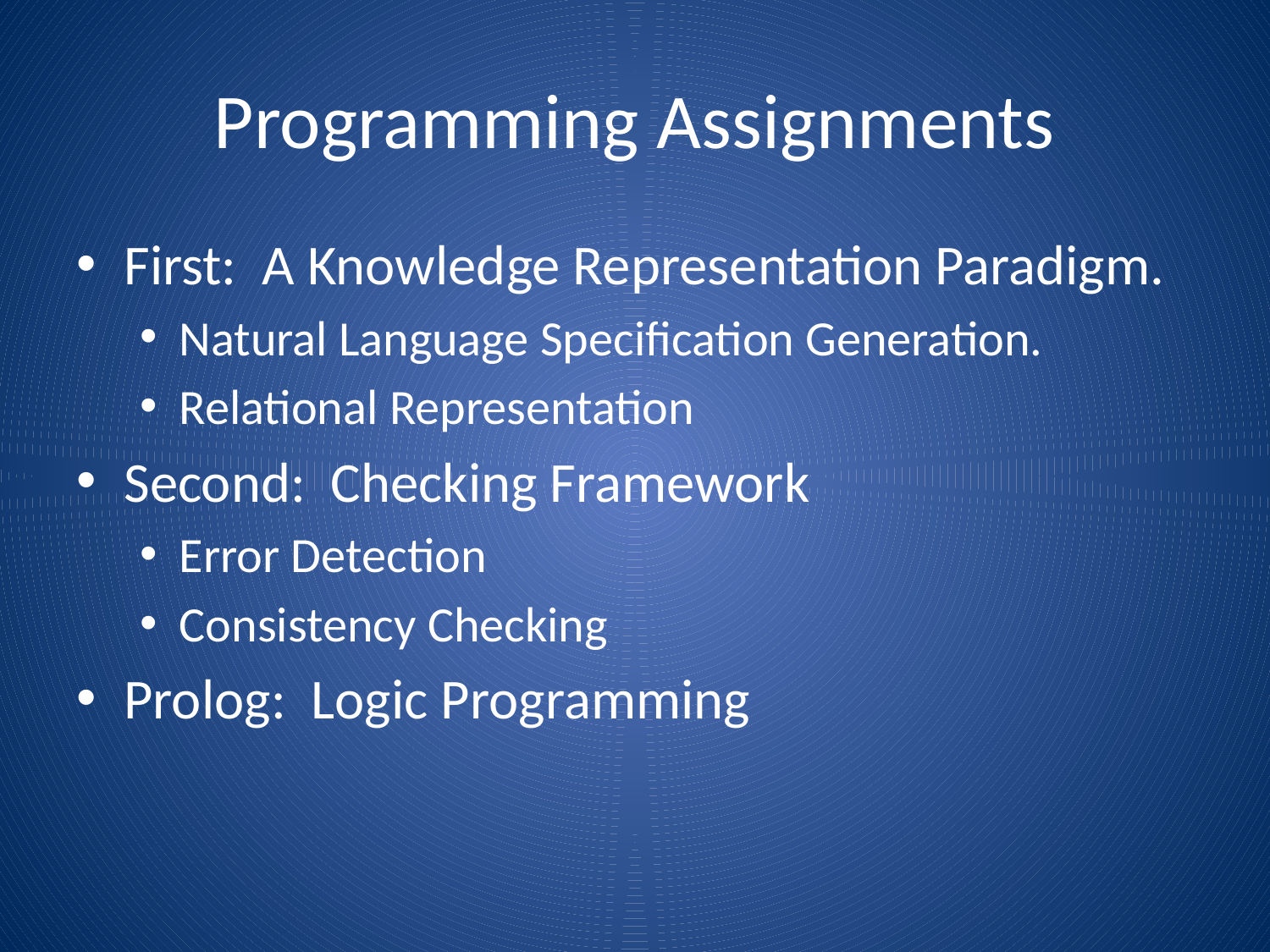

# Programming Assignments
First:  A Knowledge Representation Paradigm.
Natural Language Specification Generation.
Relational Representation
Second:  Checking Framework
Error Detection
Consistency Checking
Prolog:  Logic Programming